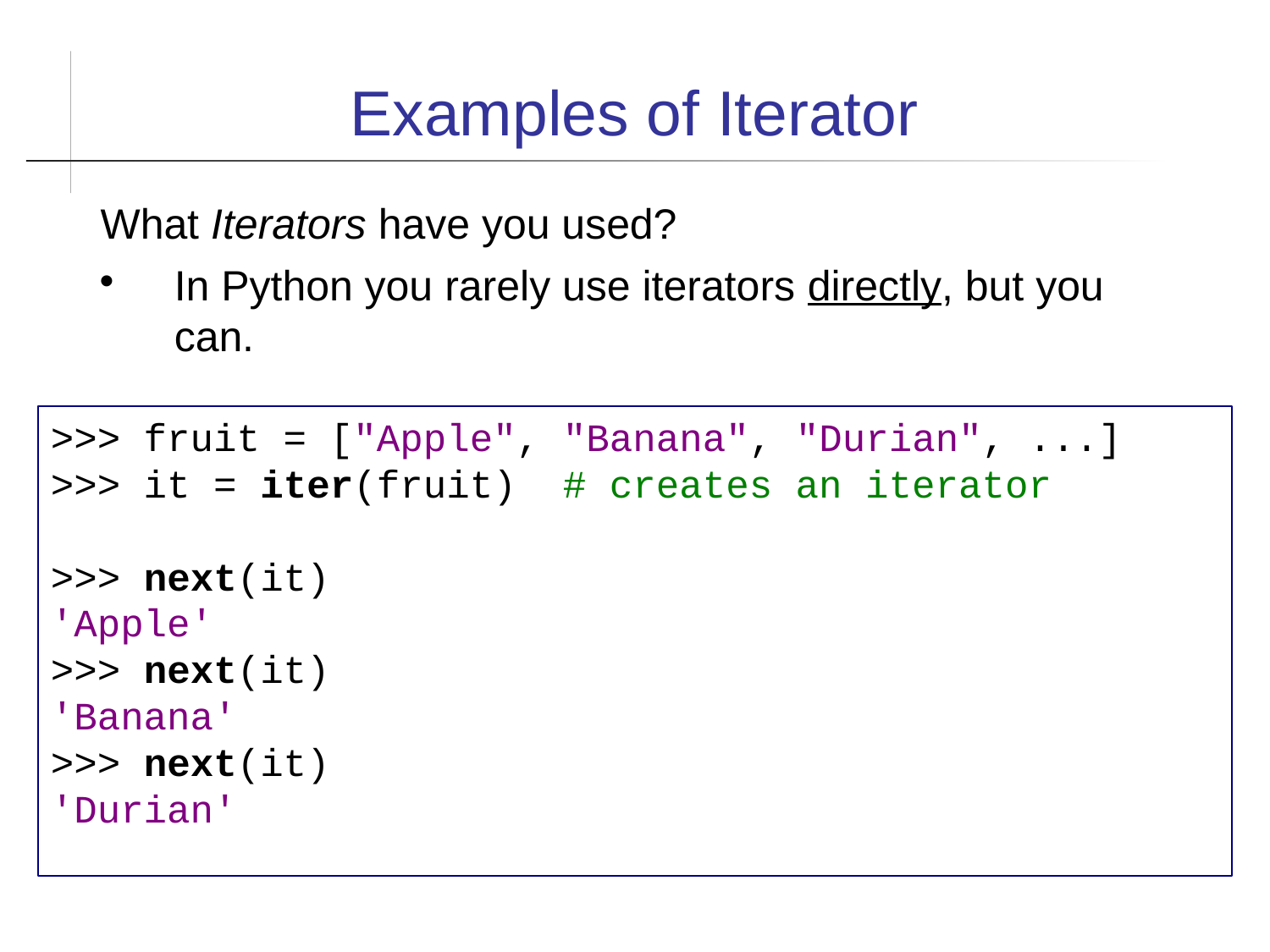

Examples of Iterator
What Iterators have you used?
In Python you rarely use iterators directly, but you can.

>>> fruit = ["Apple", "Banana", "Durian", ...]
>>> it = iter(fruit)  # creates an iterator

>>> next(it)
'Apple'
>>> next(it)
'Banana'
>>> next(it)
'Durian'